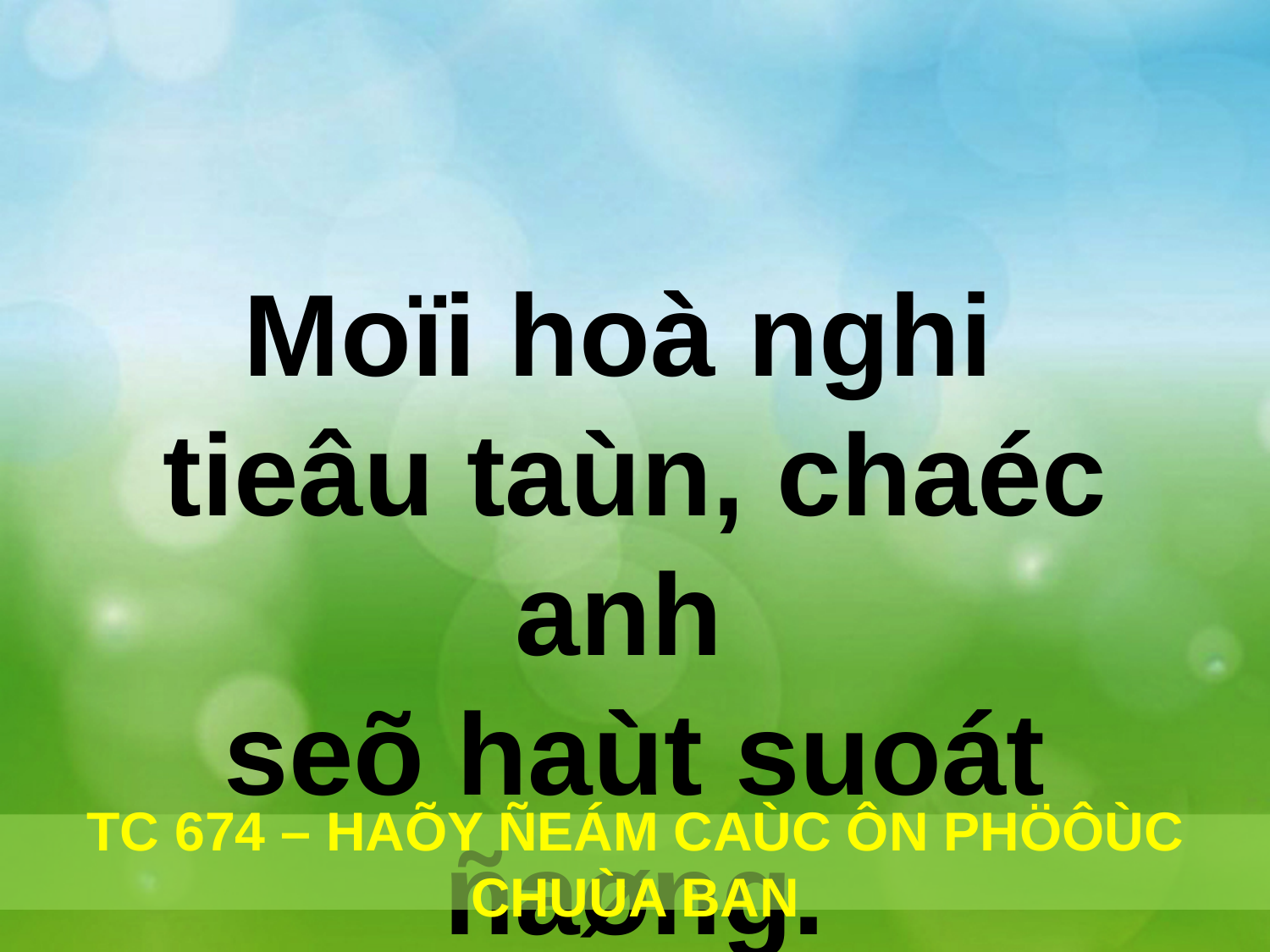

Moïi hoà nghi
tieâu taùn, chaéc anh
seõ haùt suoát ñaøng.
TC 674 – HAÕY ÑEÁM CAÙC ÔN PHÖÔÙC CHUÙA BAN